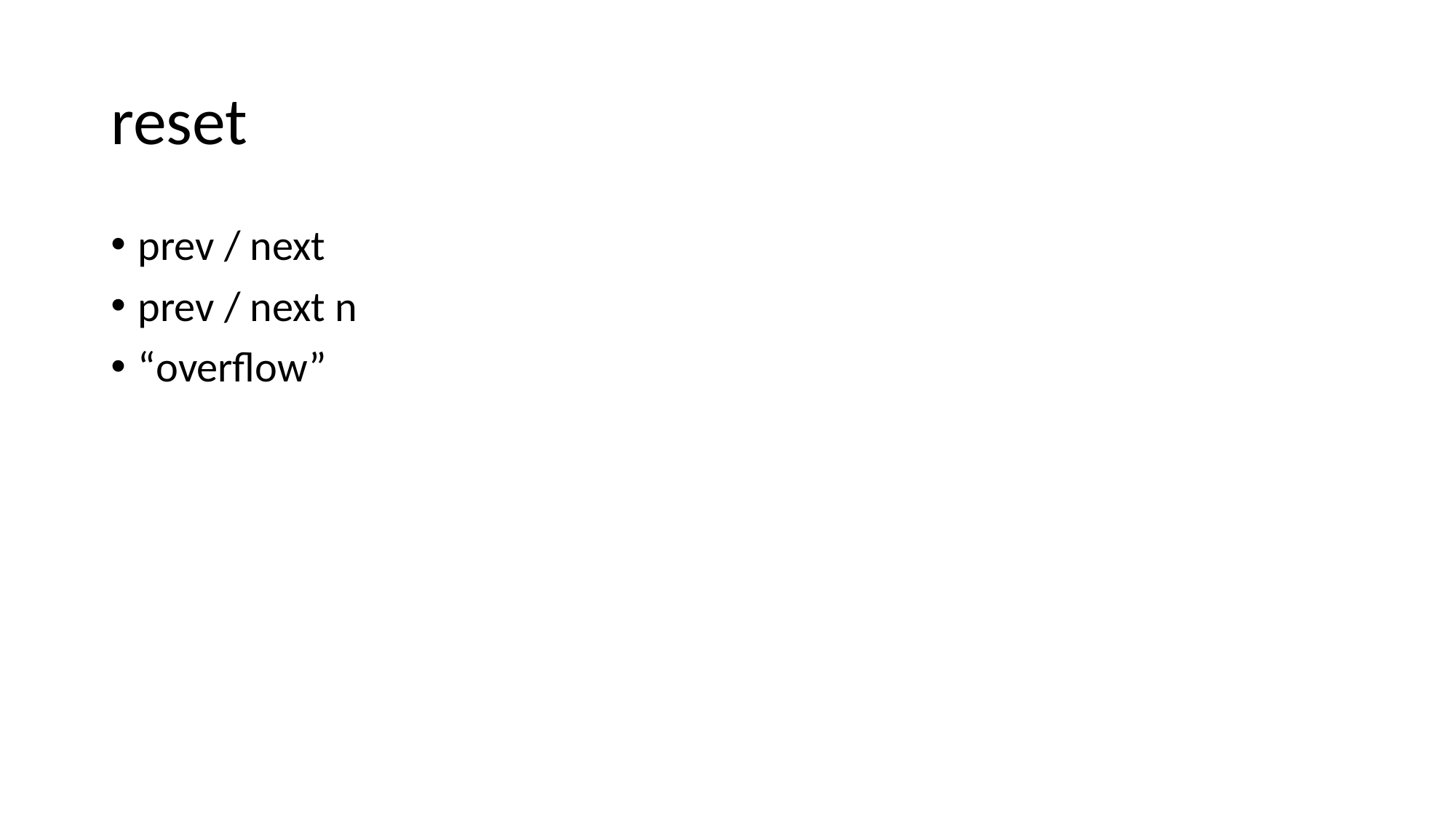

# reset
prev / next
prev / next n
“overflow”